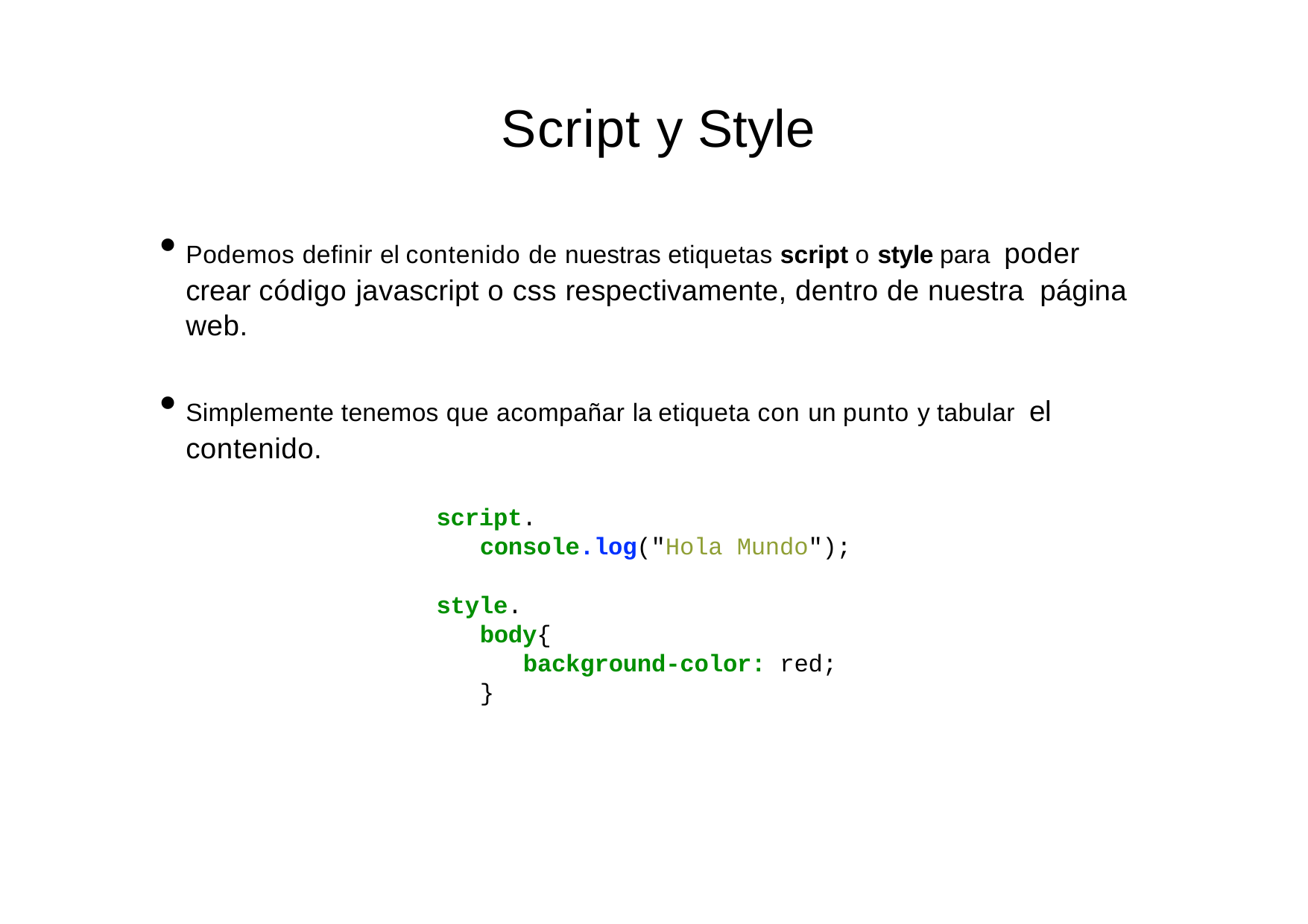

# Script y Style
Podemos deﬁnir el contenido de nuestras etiquetas script o style para  poder crear código javascript o css respectivamente, dentro de nuestra  página web.

Simplemente tenemos que acompañar la etiqueta con un punto y tabular  el contenido.
script.
console.log("Hola Mundo");

style.
body{
background-color: red;
}